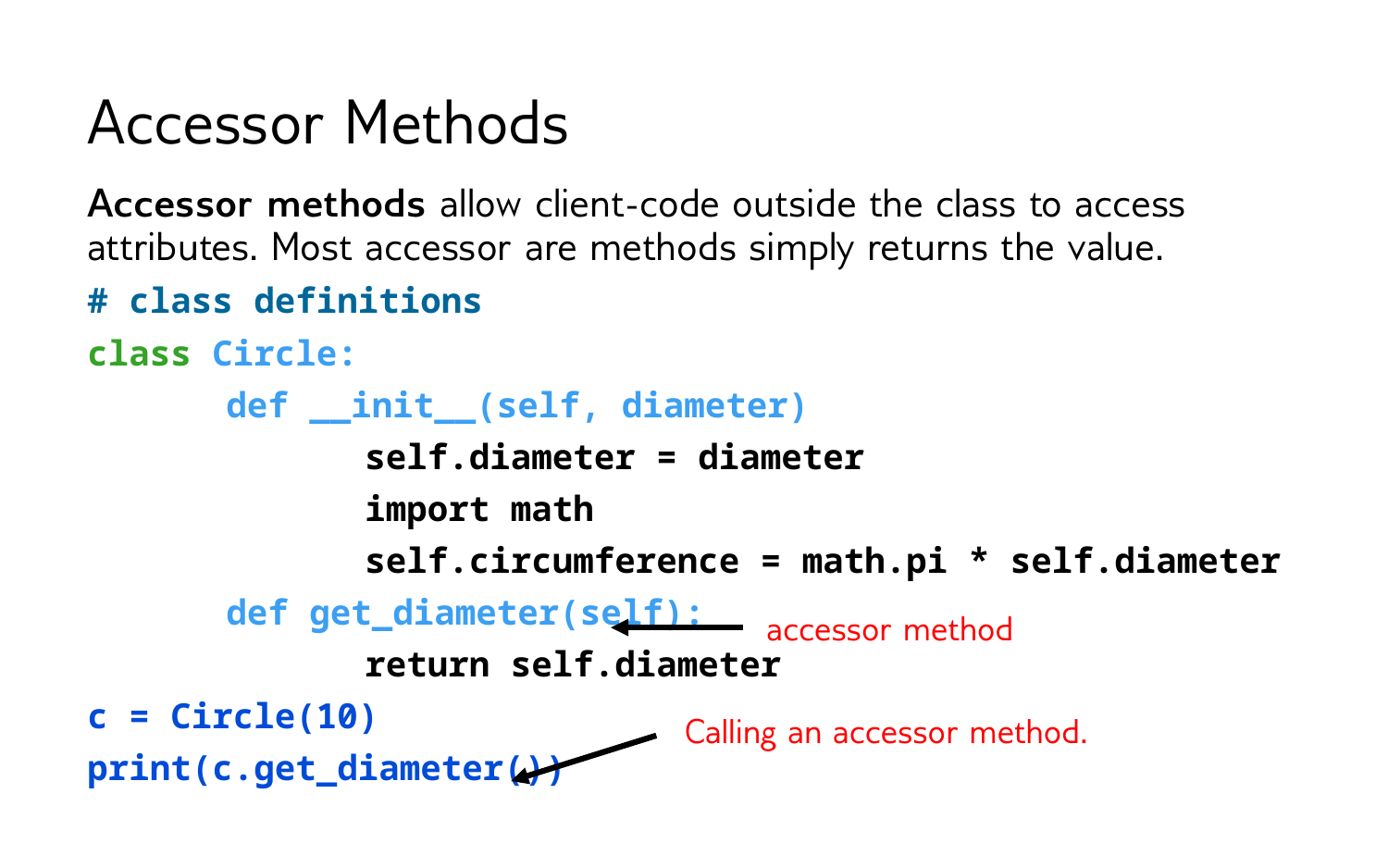

# Accessor Methods
Accessor methods allow client-code outside the class to access attributes. Most accessor are methods simply returns the value.
# class definitions
class Circle:
	def __init__(self, diameter)
		self.diameter = diameter
		import math
		self.circumference = math.pi * self.diameter
	def get_diameter(self):
		return self.diameter
c = Circle(10)
print(c.get_diameter())
accessor method
Calling an accessor method.